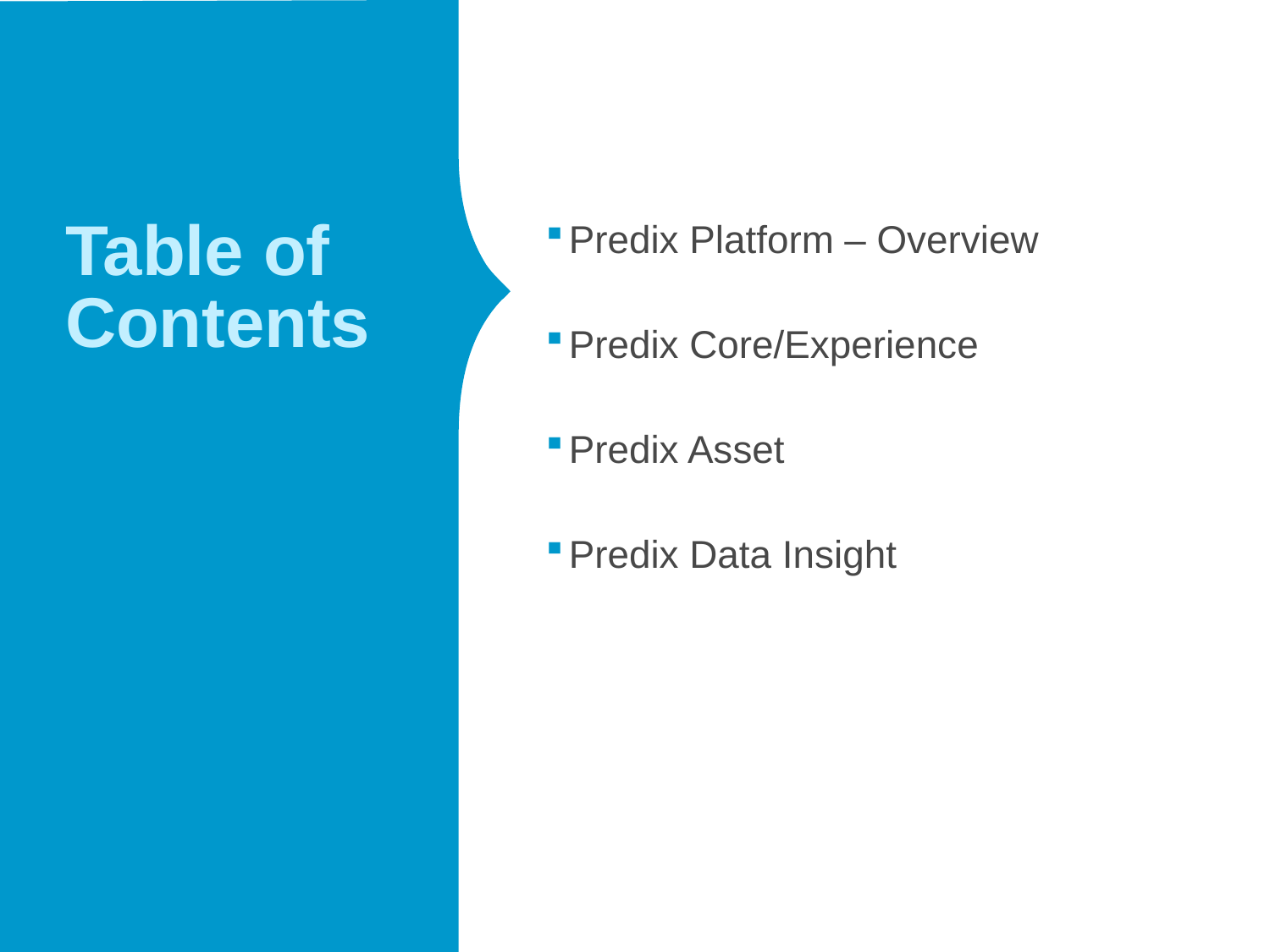

# Table of Contents
Predix Platform – Overview

Predix Core/Experience

Predix Asset

Predix Data Insight